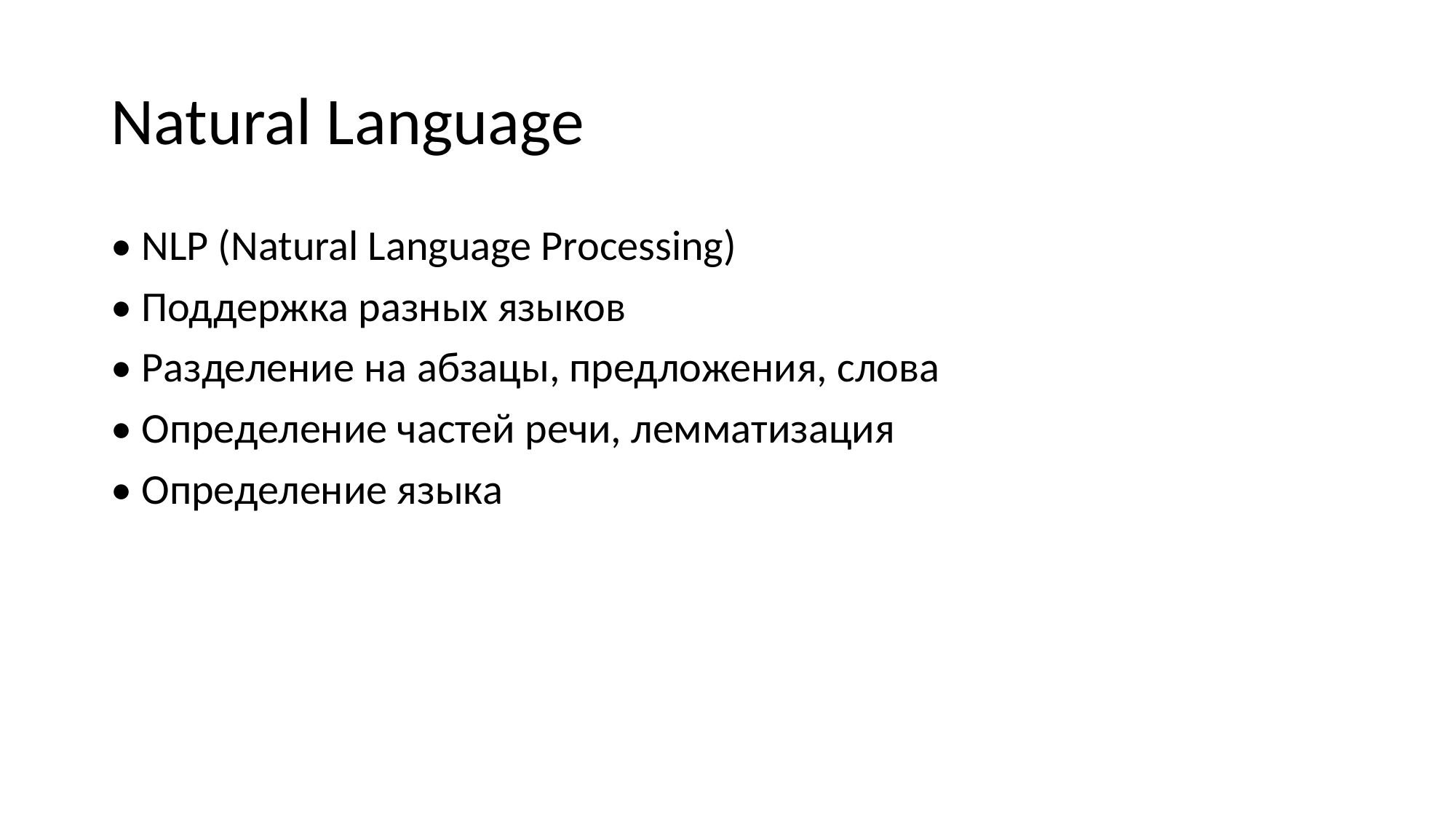

# Natural Language
• NLP (Natural Language Processing)
• Поддержка разных языков
• Разделение на абзацы, предложения, слова
• Определение частей речи, лемматизация
• Определение языка